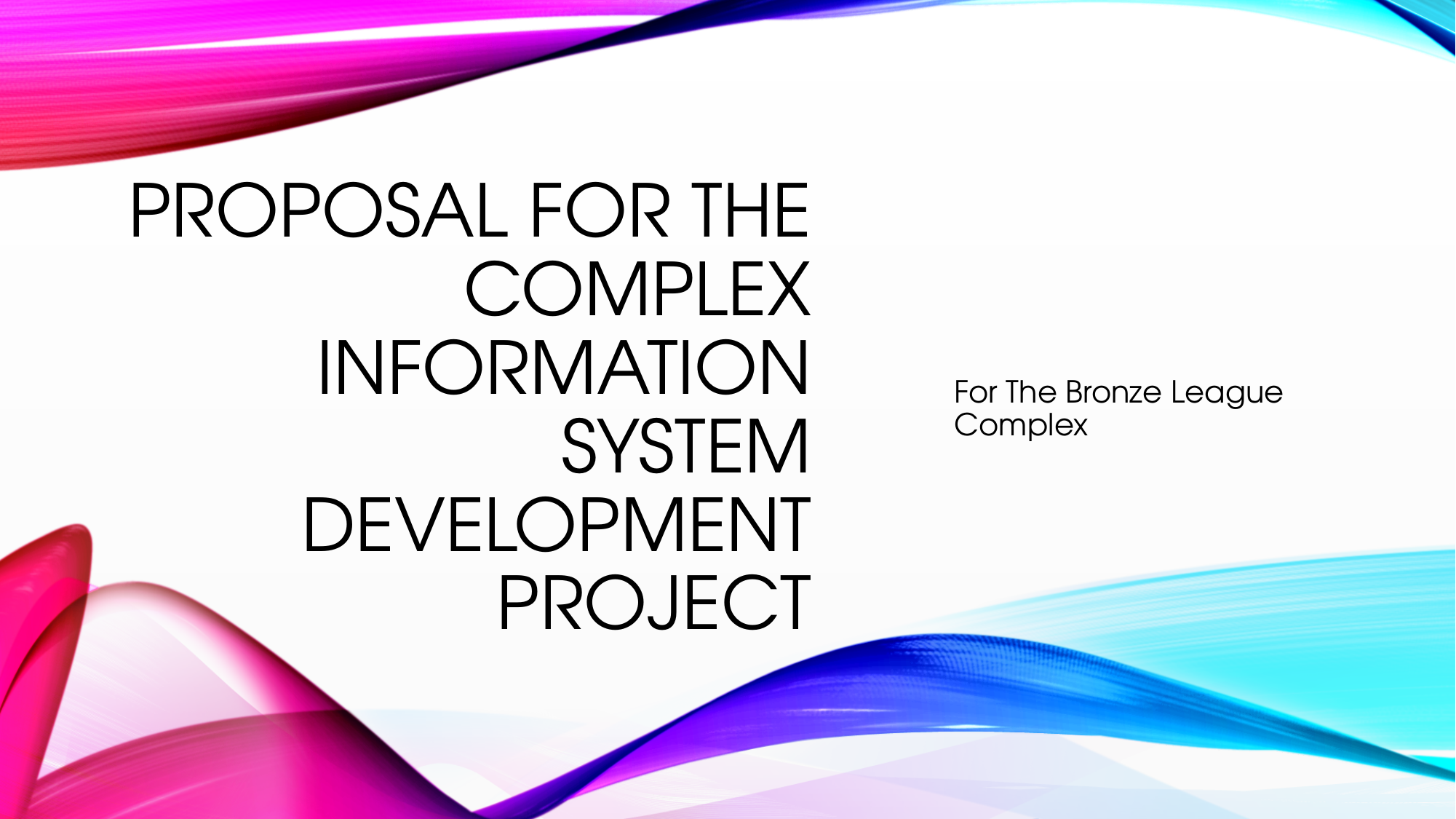

# PROPOSAL FOR THE COMPLEX INFORMATION SYSTEM DEVELOPMENT PROJECT
For The Bronze League Complex